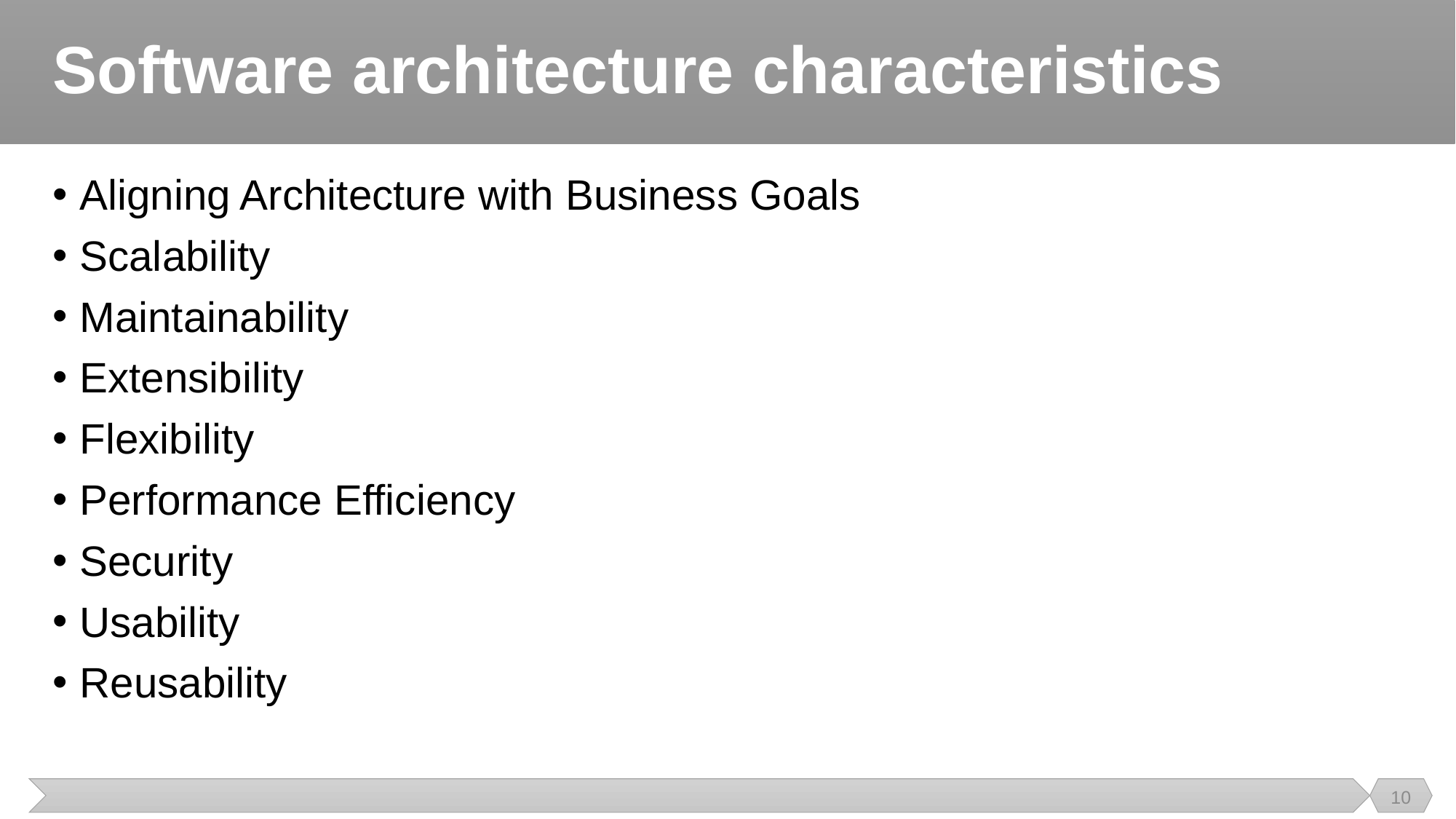

# Software architecture characteristics
Aligning Architecture with Business Goals
Scalability
Maintainability
Extensibility
Flexibility
Performance Efficiency
Security
Usability
Reusability
10